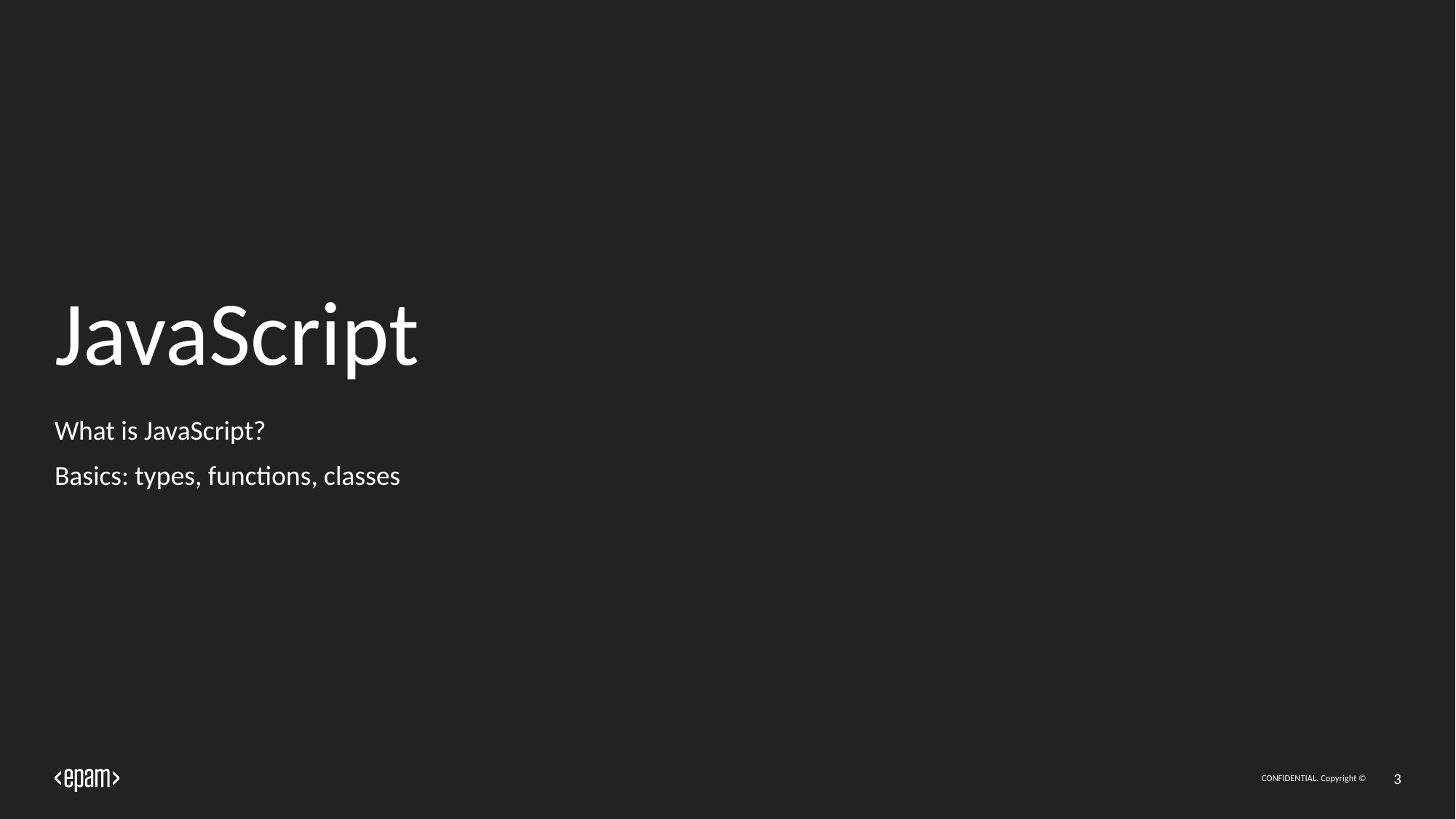

# JavaScript
What is JavaScript?
Basics: types, functions, classes